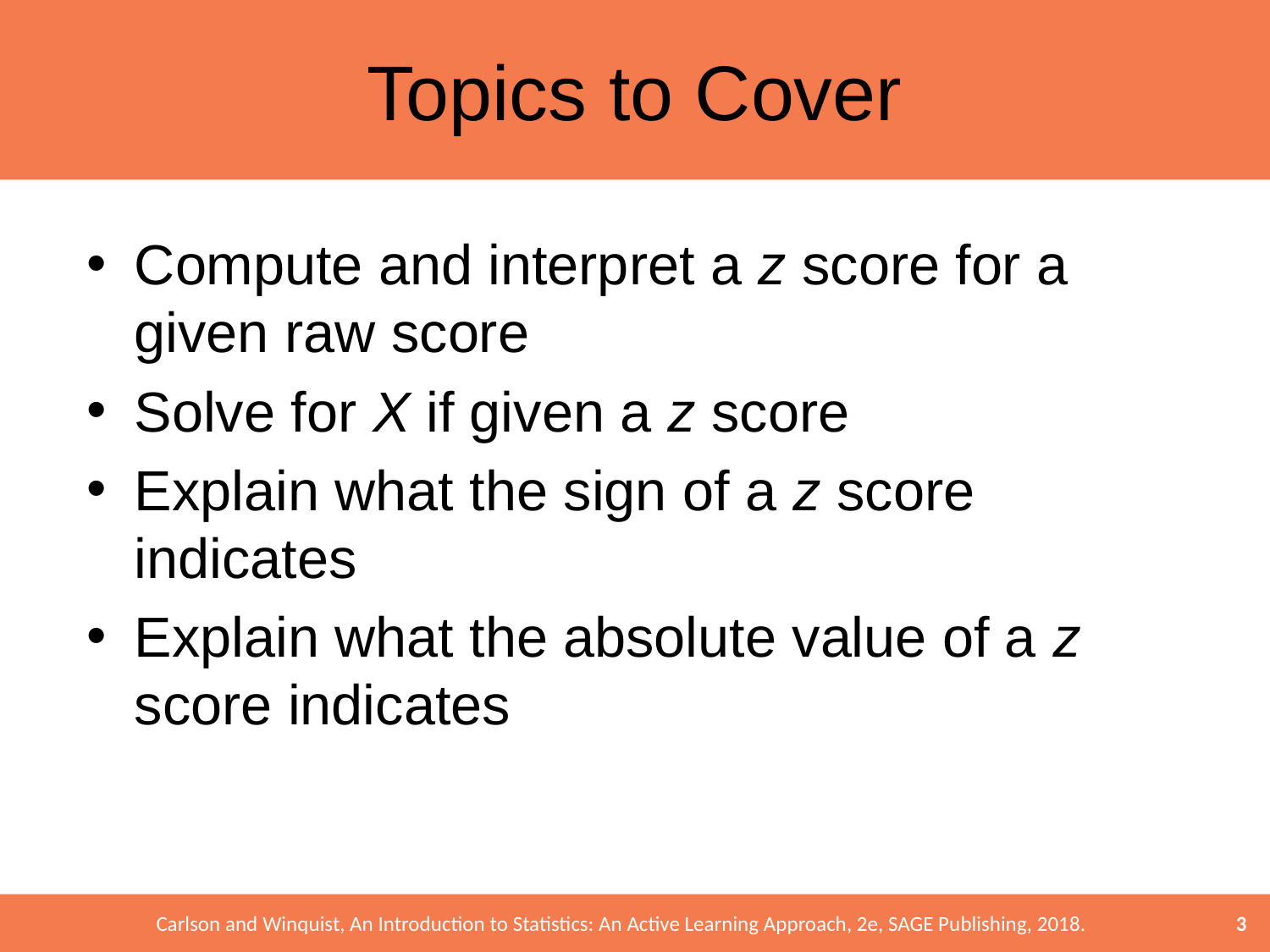

# Topics to Cover
Compute and interpret a z score for a given raw score
Solve for X if given a z score
Explain what the sign of a z score indicates
Explain what the absolute value of a z score indicates
3
Carlson and Winquist, An Introduction to Statistics: An Active Learning Approach, 2e, SAGE Publishing, 2018.